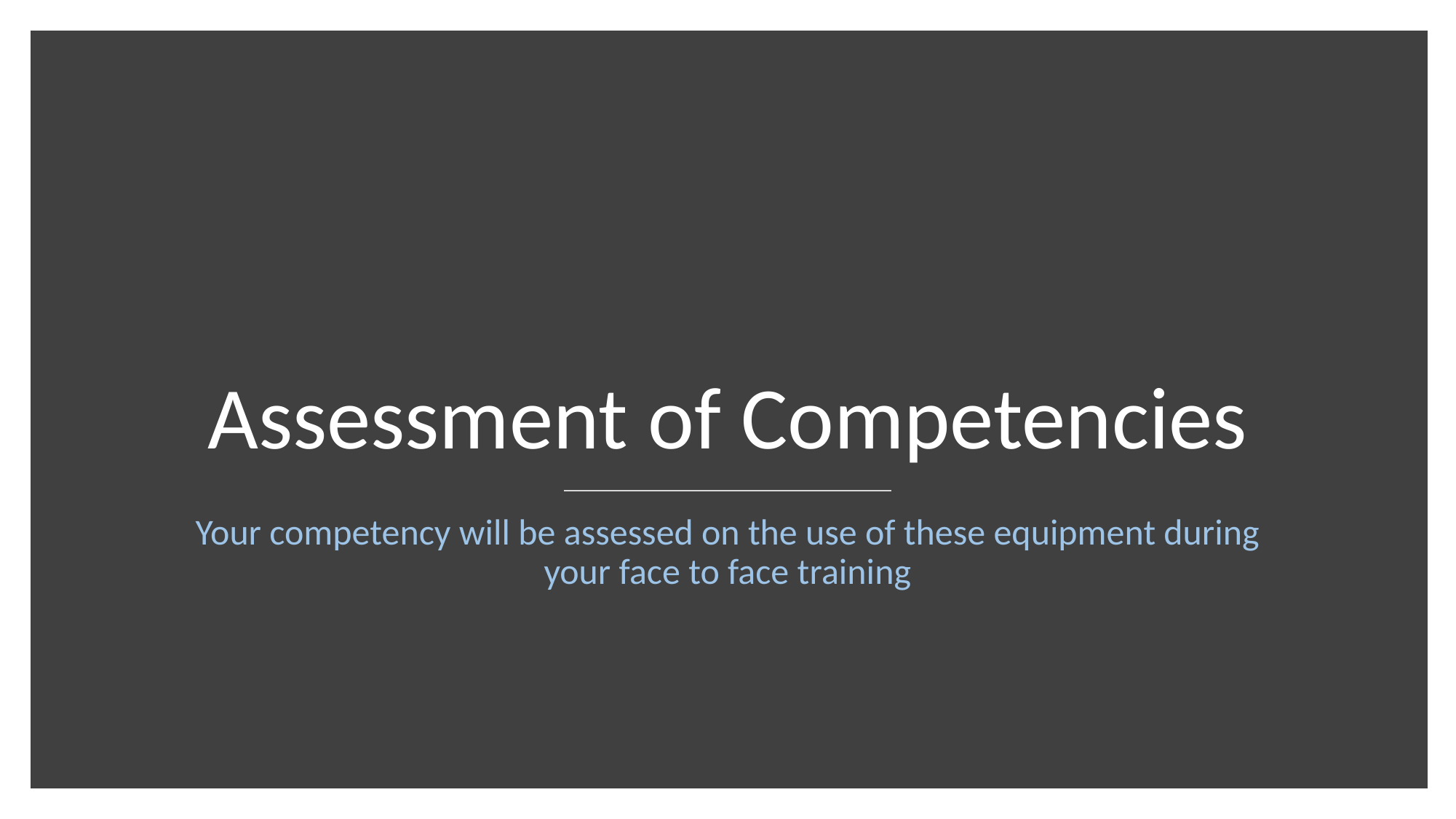

# Assessment of Competencies
Your competency will be assessed on the use of these equipment during your face to face training